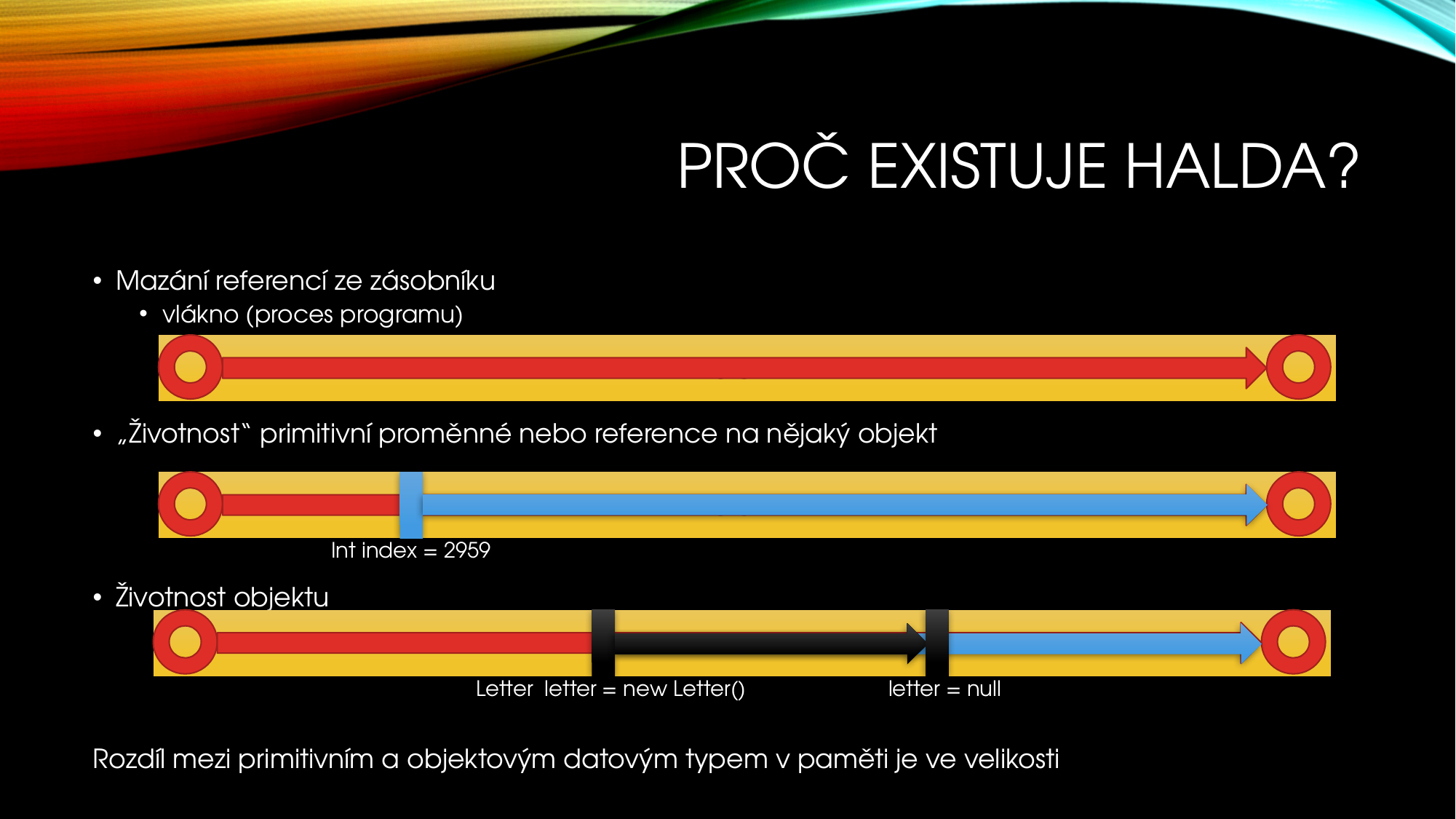

# Proč existuje halda?
Mazání referencí ze zásobníku
vlákno (proces programu)

„Životnost“ primitivní proměnné nebo reference na nějaký objekt

Životnost objektu

Rozdíl mezi primitivním a objektovým datovým typem v paměti je ve velikosti

PROGRAM

PROGRAM

Int index = 2959

PROGRAM

Letter  letter = new Letter()
letter = null